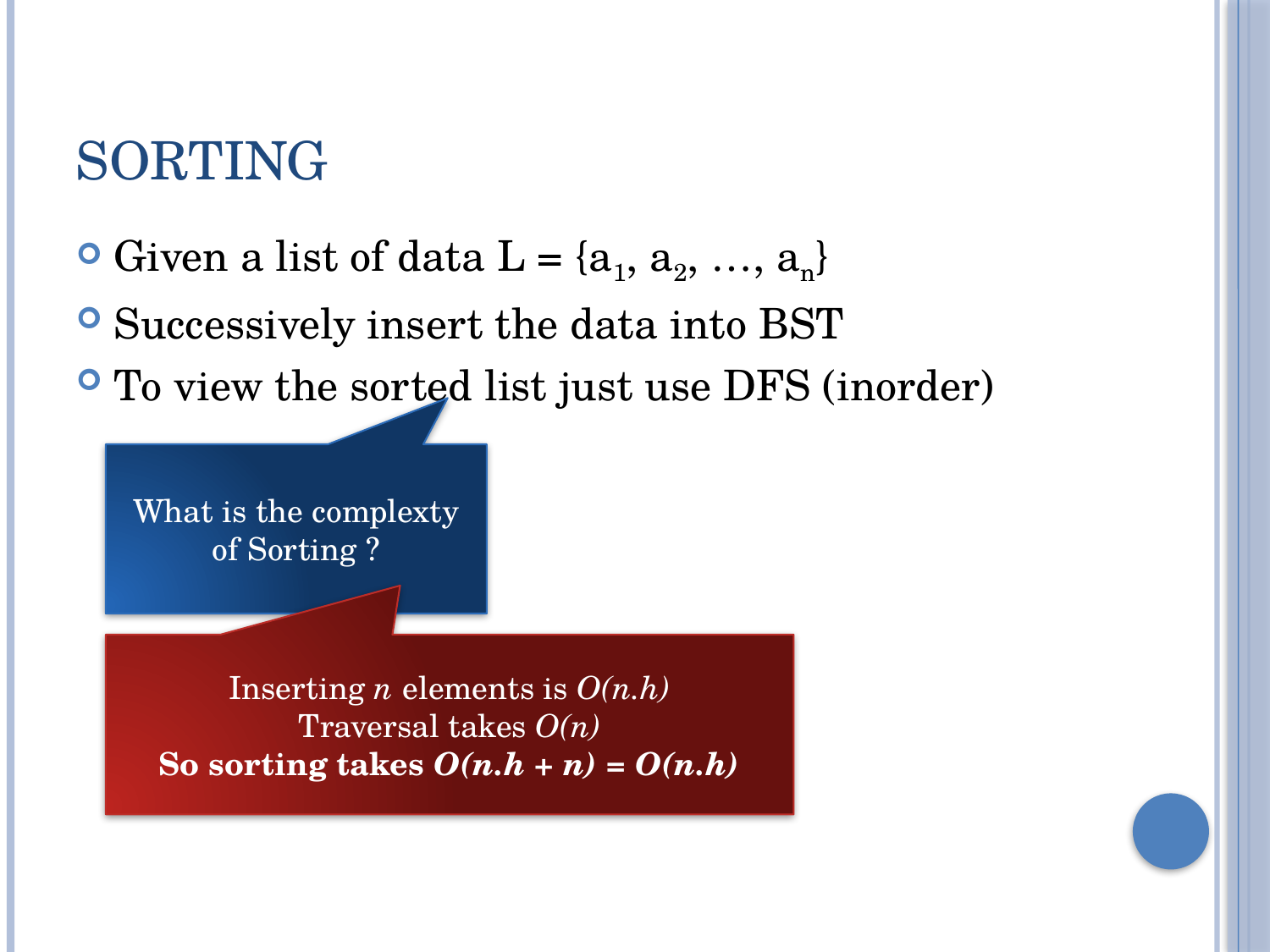

# Sorting
Given a list of data L = {a1, a2, …, an}
Successively insert the data into BST
To view the sorted list just use DFS (inorder)
What is the complexty of Sorting ?
Inserting n elements is O(n.h)
Traversal takes O(n)
So sorting takes O(n.h + n) = O(n.h)